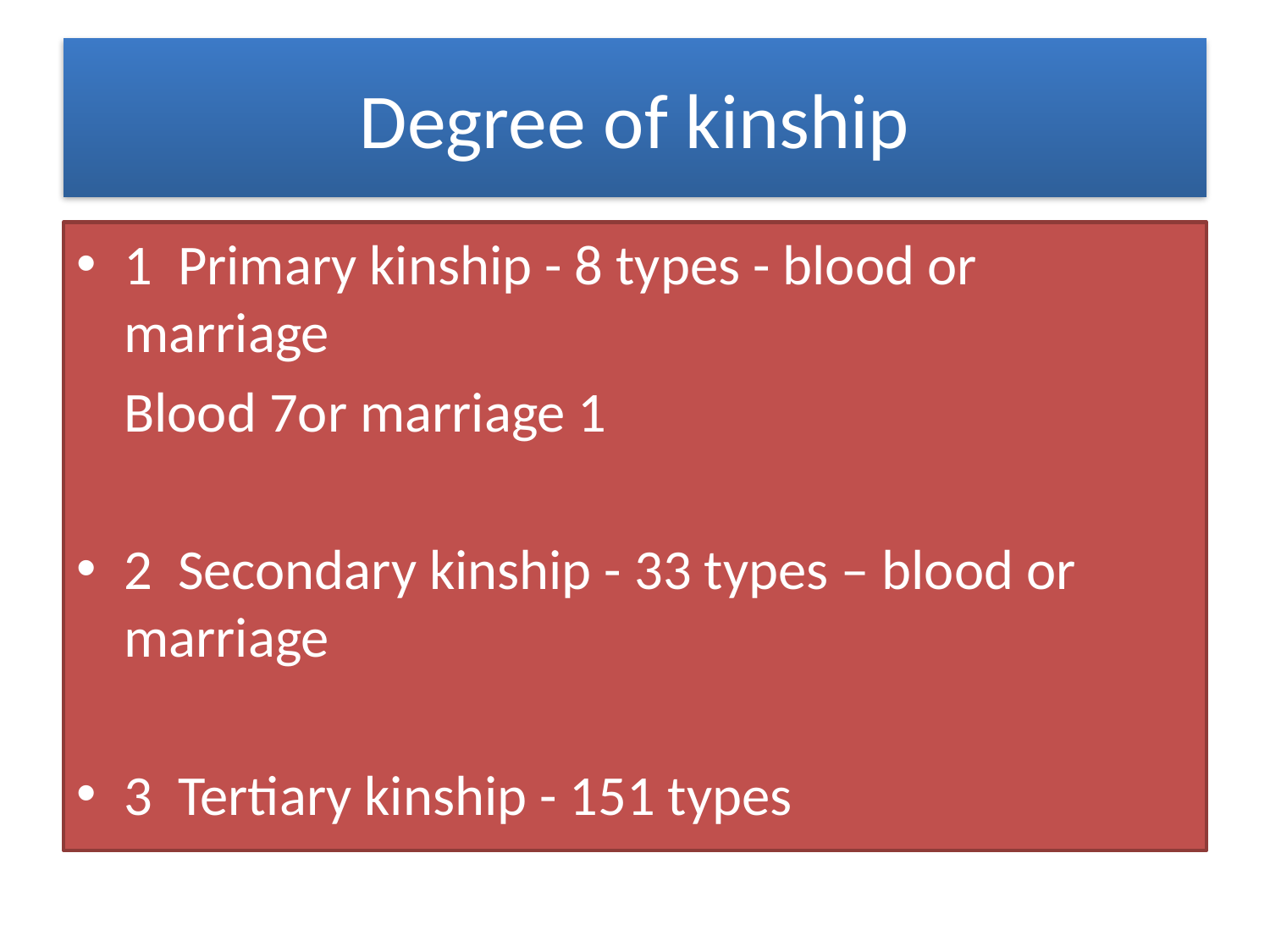

# Degree of kinship
1  Primary kinship - 8 types - blood or marriage
	Blood 7or marriage 1

2  Secondary kinship - 33 types – blood or marriage

3  Tertiary kinship - 151 types